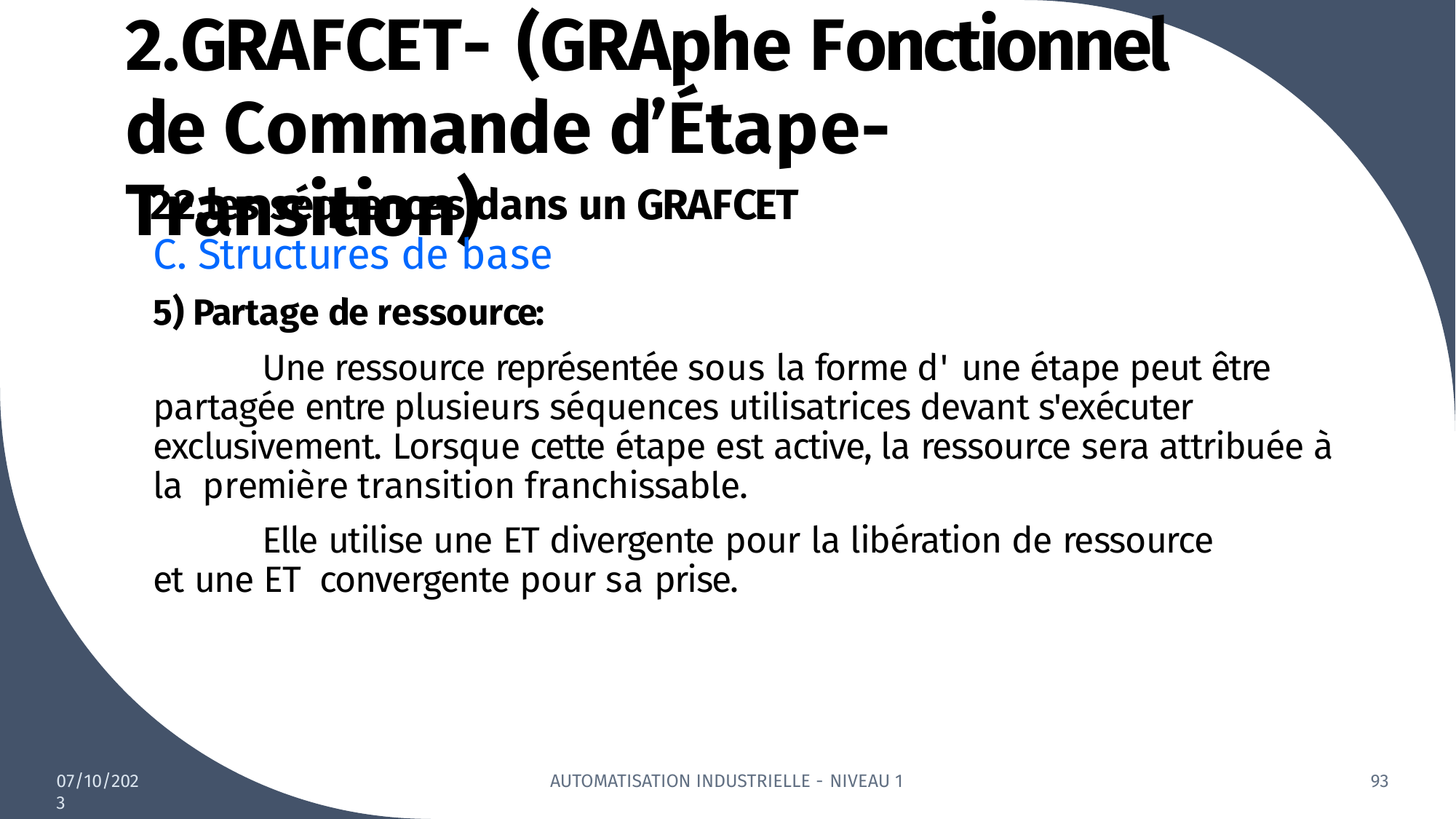

# 2.GRAFCET- (GRAphe Fonctionnel
de Commande d’Étape-Transition)
2.2.les séquences dans un GRAFCET
C. Structures de base
5) Partage de ressource:
Une ressource représentée sous la forme d' une étape peut être  partagée entre plusieurs séquences utilisatrices devant s'exécuter  exclusivement. Lorsque cette étape est active, la ressource sera attribuée à la  première transition franchissable.
Elle utilise une ET divergente pour la libération de ressource et une ET  convergente pour sa prise.
07/10/2023
AUTOMATISATION INDUSTRIELLE - NIVEAU 1
93